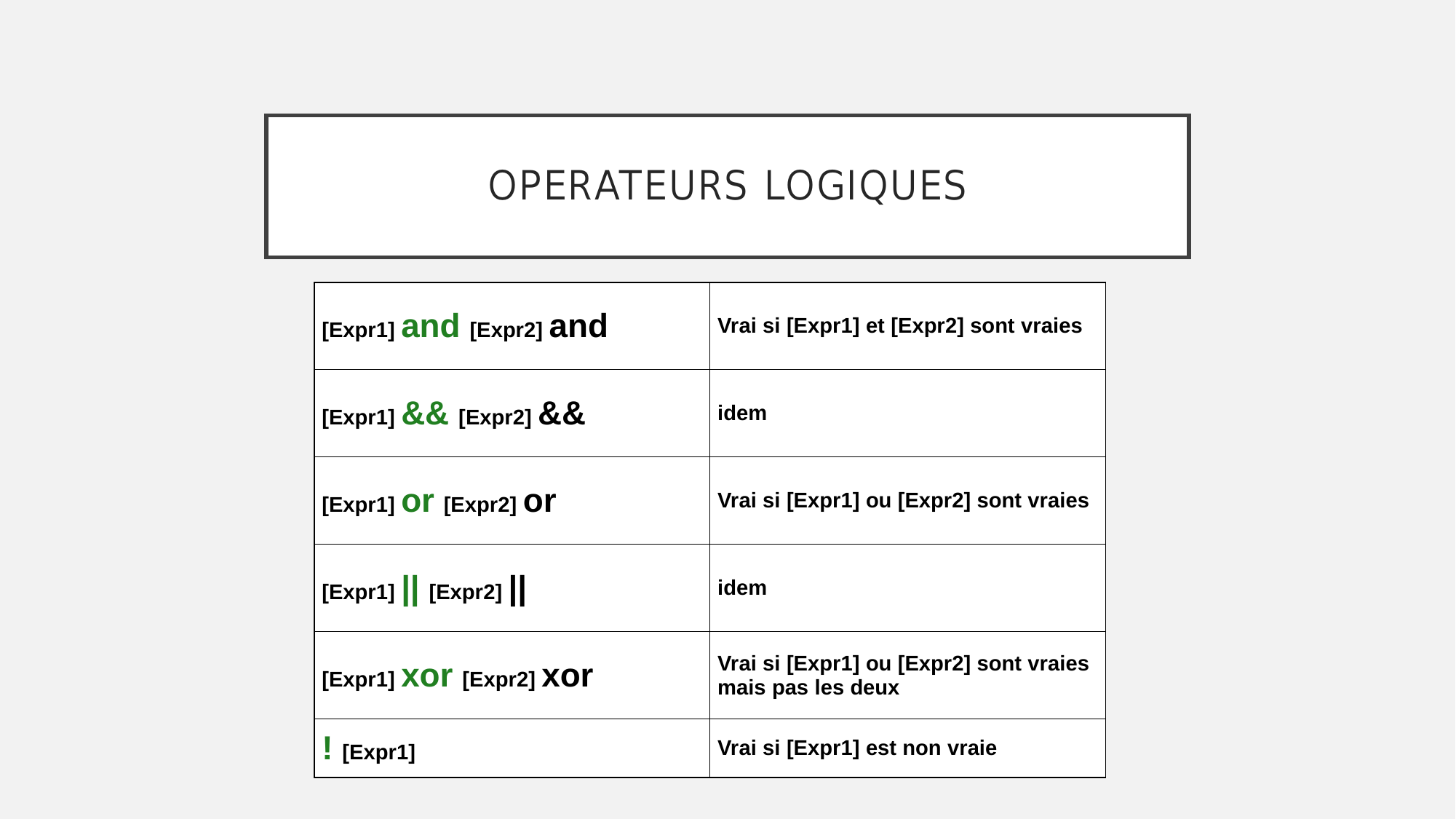

# Operateurs logiques
| [Expr1] and [Expr2] and | Vrai si [Expr1] et [Expr2] sont vraies |
| --- | --- |
| [Expr1] && [Expr2] && | idem |
| [Expr1] or [Expr2] or | Vrai si [Expr1] ou [Expr2] sont vraies |
| [Expr1] || [Expr2] || | idem |
| [Expr1] xor [Expr2] xor | Vrai si [Expr1] ou [Expr2] sont vraies mais pas les deux |
| ! [Expr1] | Vrai si [Expr1] est non vraie |